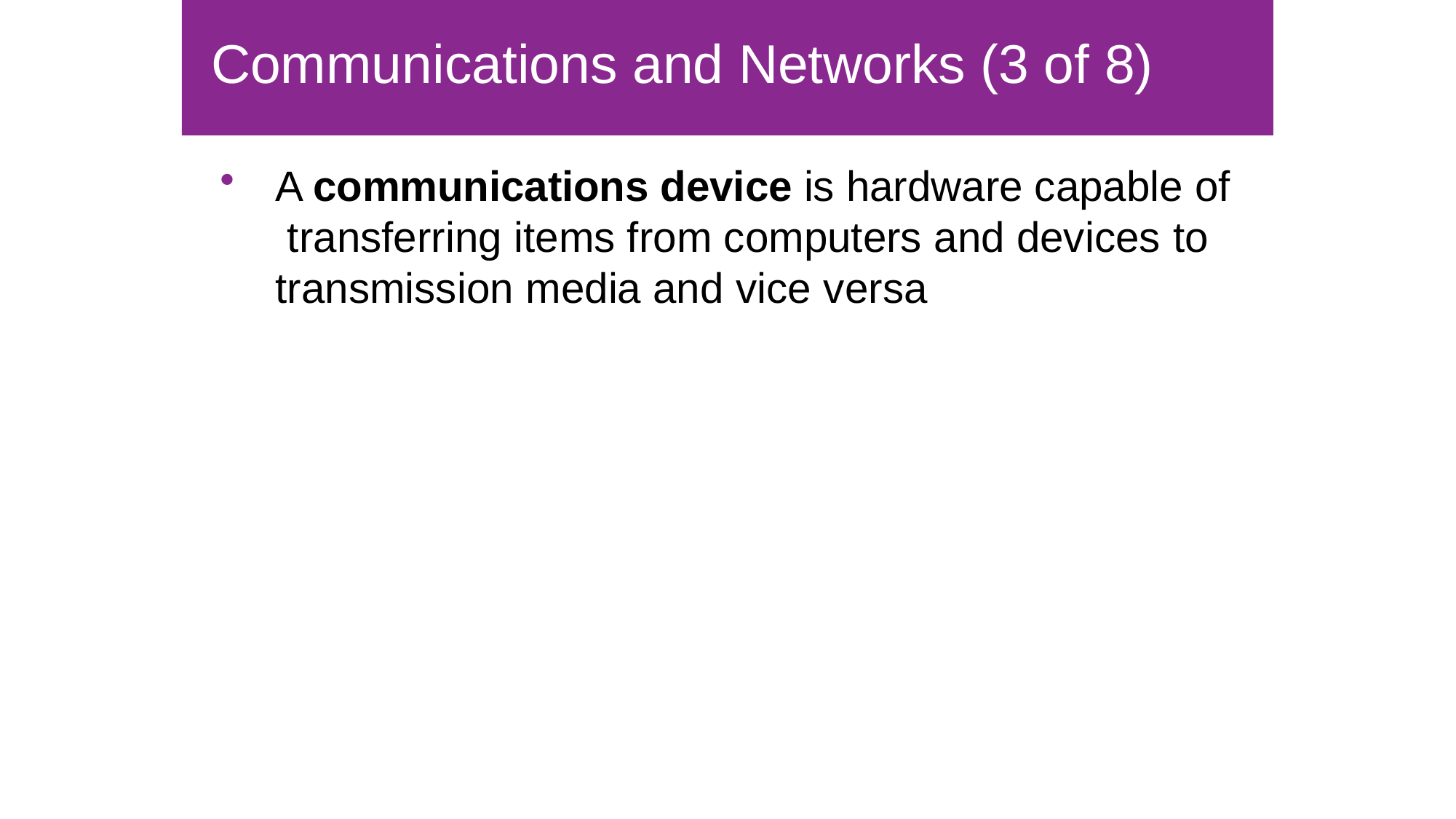

# Communications and Networks (3 of 8)
A communications device is hardware capable of  transferring items from computers and devices to  transmission media and vice versa
Copyright © 2018 Cengage Learning®. May not be scanned, copied or duplicated, or  posted to a publicly accessible website, in whole or in part.
1-53